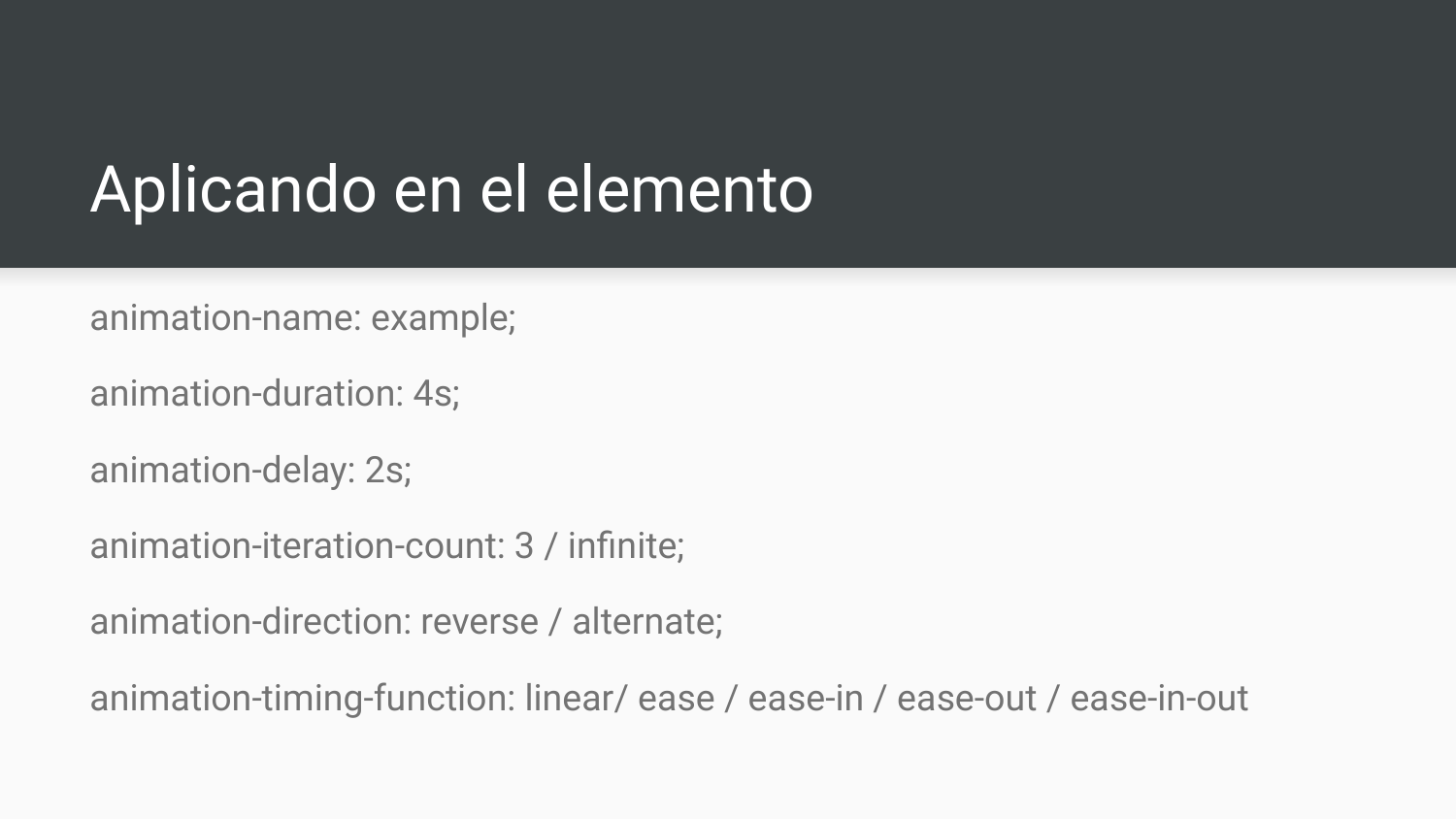

# Aplicando en el elemento
animation-name: example;
animation-duration: 4s;
animation-delay: 2s;
animation-iteration-count: 3 / infinite;
animation-direction: reverse / alternate;
animation-timing-function: linear/ ease / ease-in / ease-out / ease-in-out